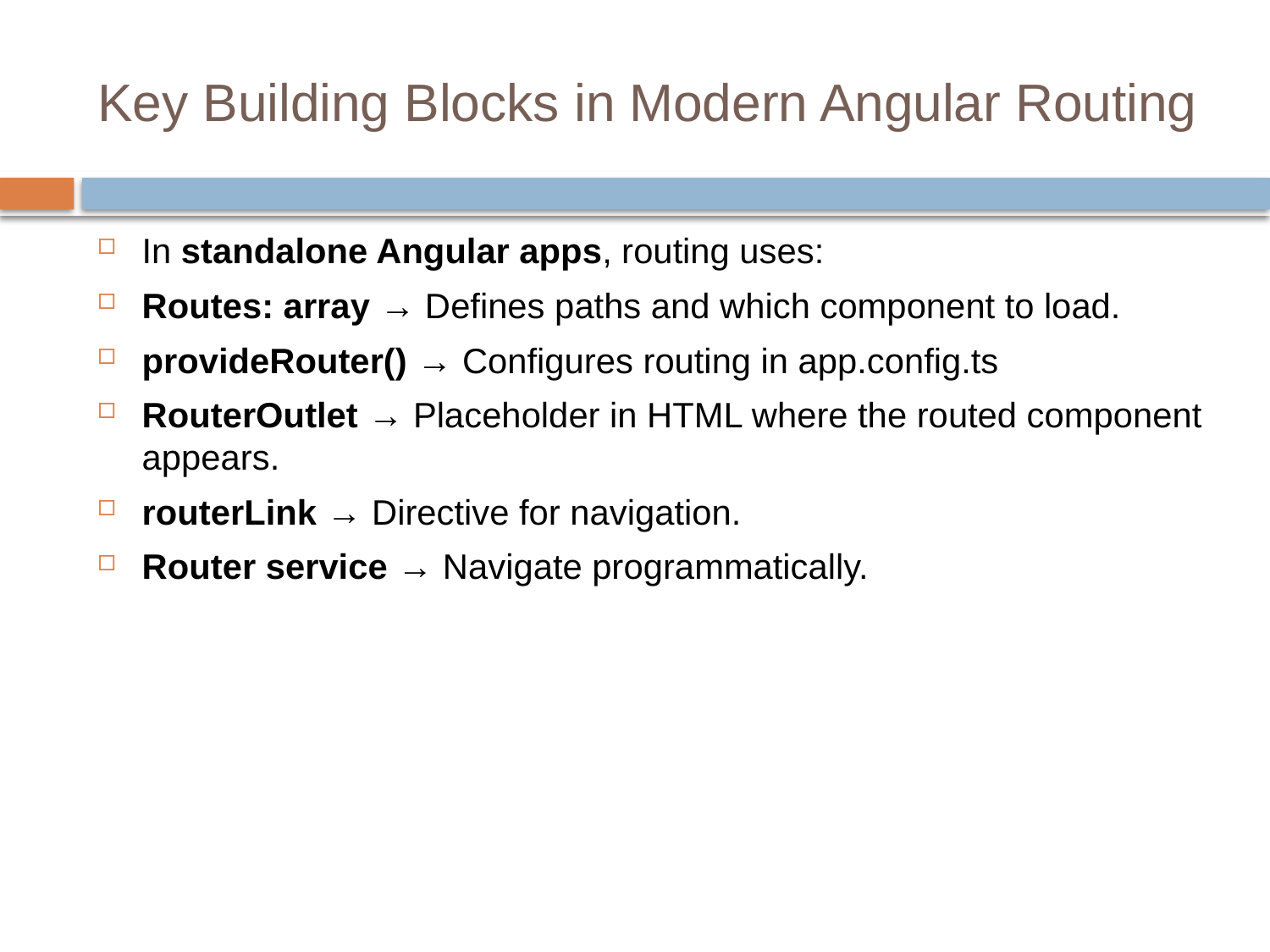

# Key Building Blocks in Modern Angular Routing
In standalone Angular apps, routing uses:
Routes: array → Defines paths and which component to load.
provideRouter() → Configures routing in app.config.ts
RouterOutlet → Placeholder in HTML where the routed component appears.
routerLink → Directive for navigation.
Router service → Navigate programmatically.